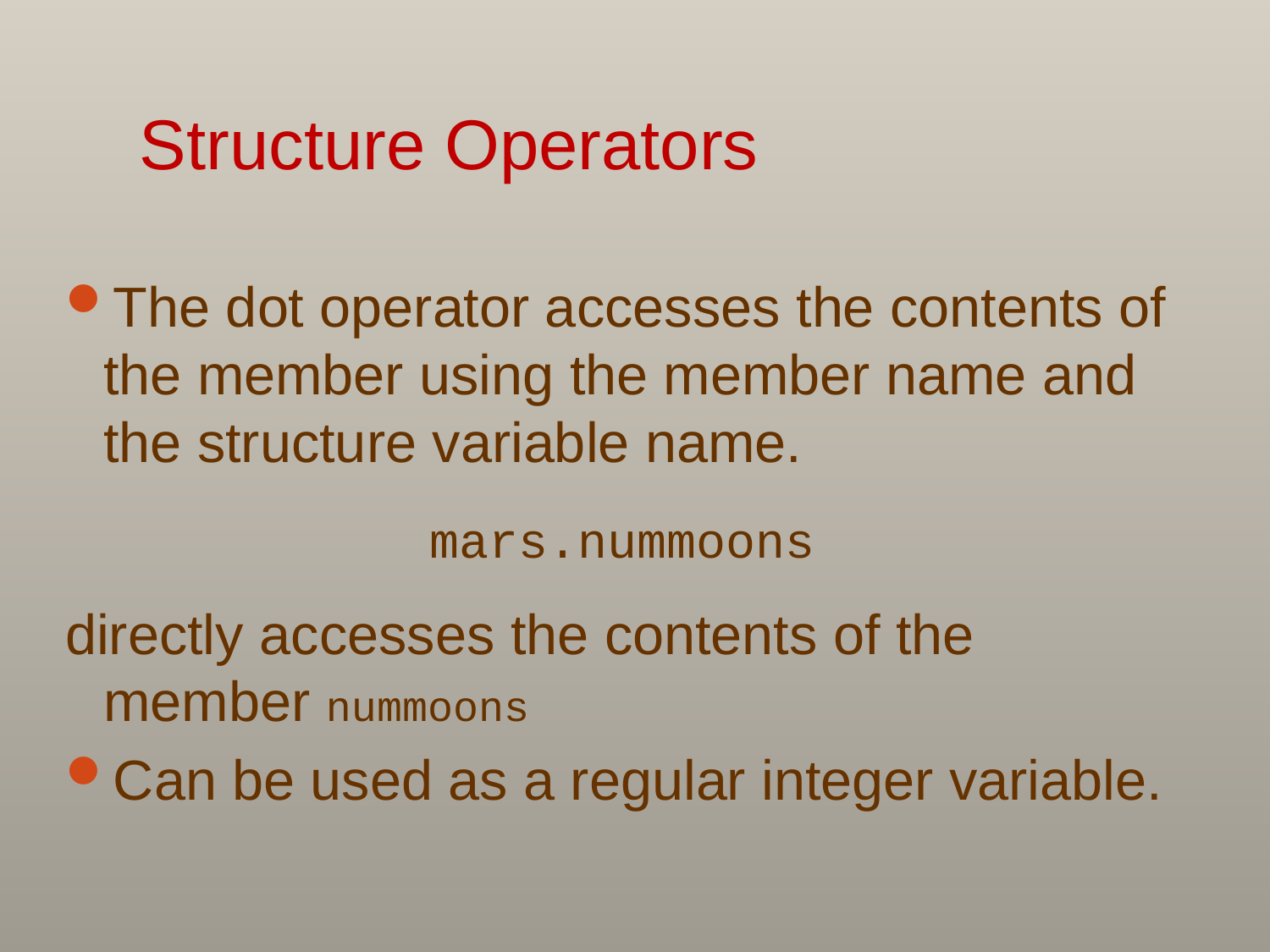

# Structure Operators
The dot operator accesses the contents of the member using the member name and the structure variable name.
mars.nummoons
directly accesses the contents of the member nummoons
Can be used as a regular integer variable.